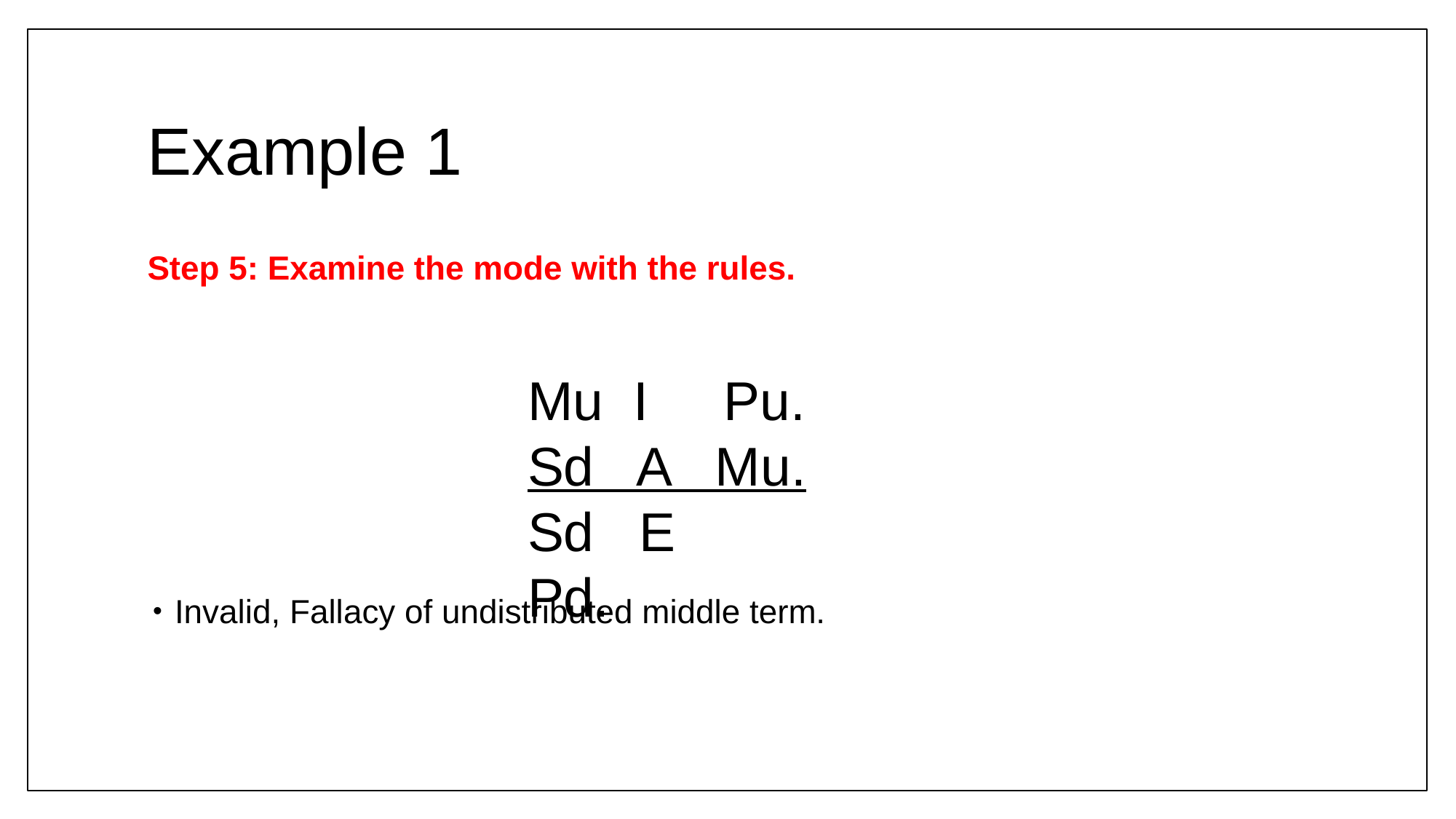

# Example 1
Step 5: Examine the mode with the rules.

Invalid, Fallacy of undistributed middle term.
Mu  I     Pu.
Sd   A   Mu.
Sd   E    Pd.